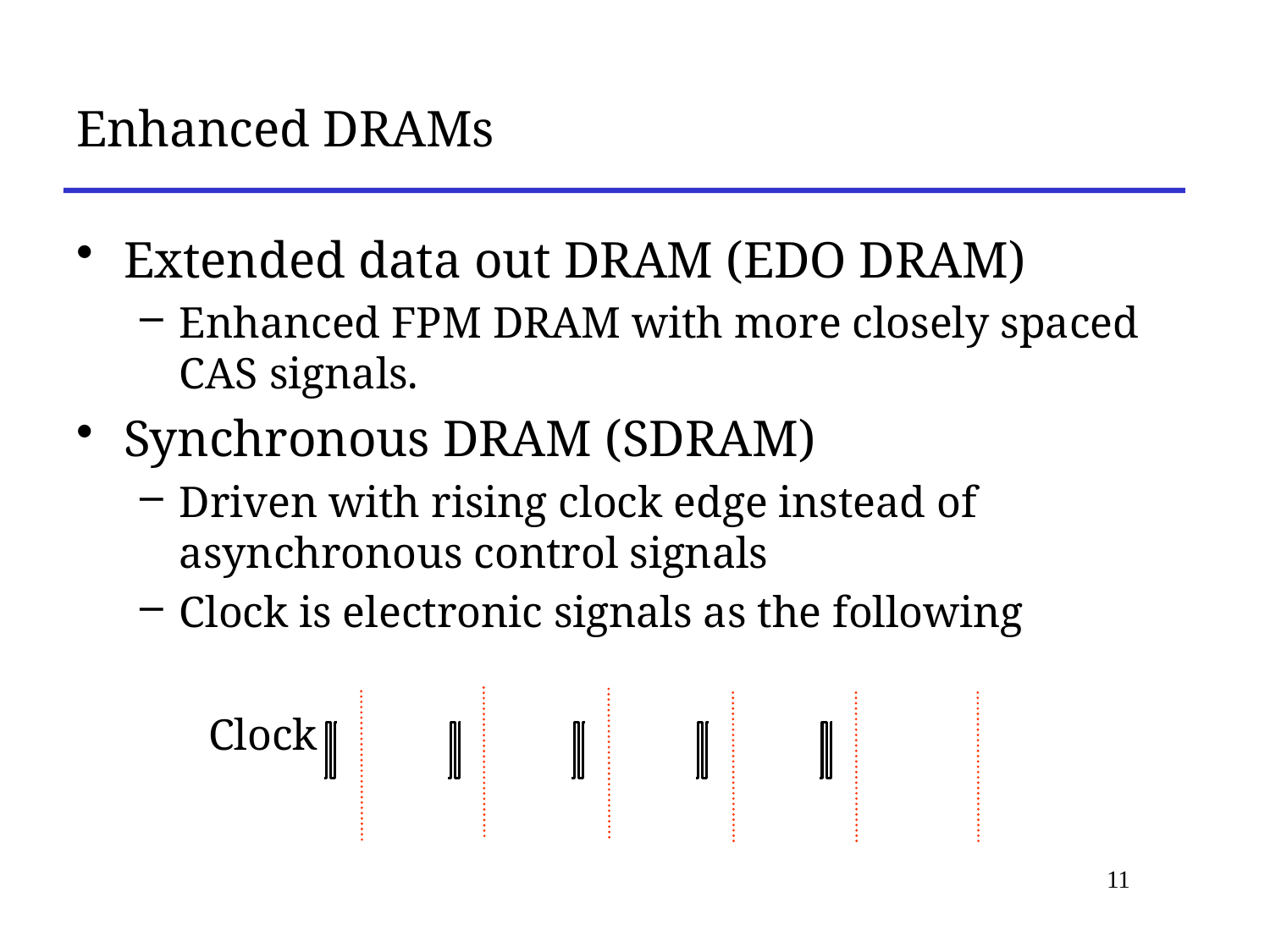

# Enhanced DRAMs
Extended data out DRAM (EDO DRAM)
Enhanced FPM DRAM with more closely spaced CAS signals.
Synchronous DRAM (SDRAM)
Driven with rising clock edge instead of asynchronous control signals
Clock is electronic signals as the following

Clock

11